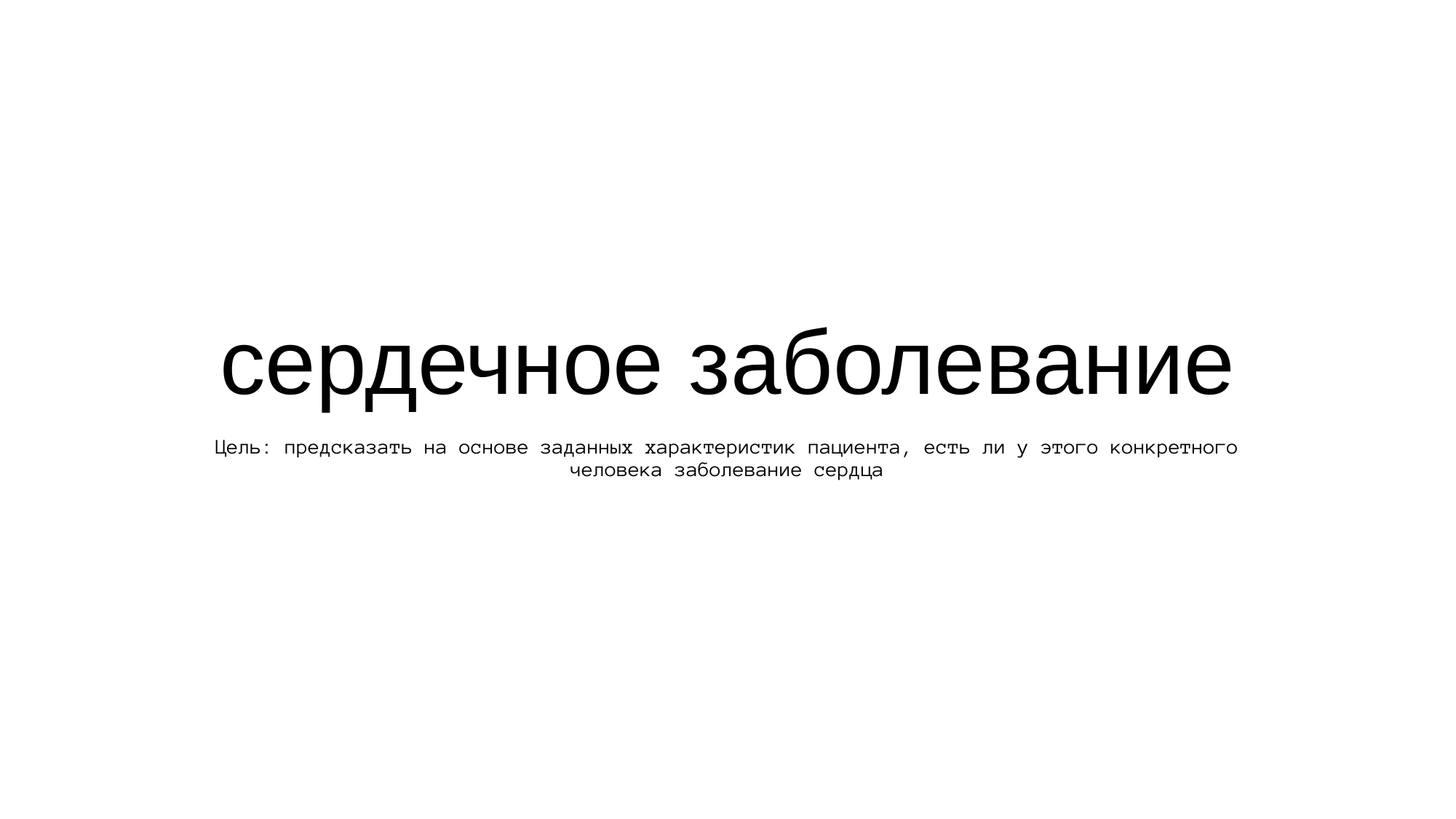

# сердечное заболевание
Цель: предсказать на основе заданных характеристик пациента, есть ли у этого конкретного человека заболевание сердца